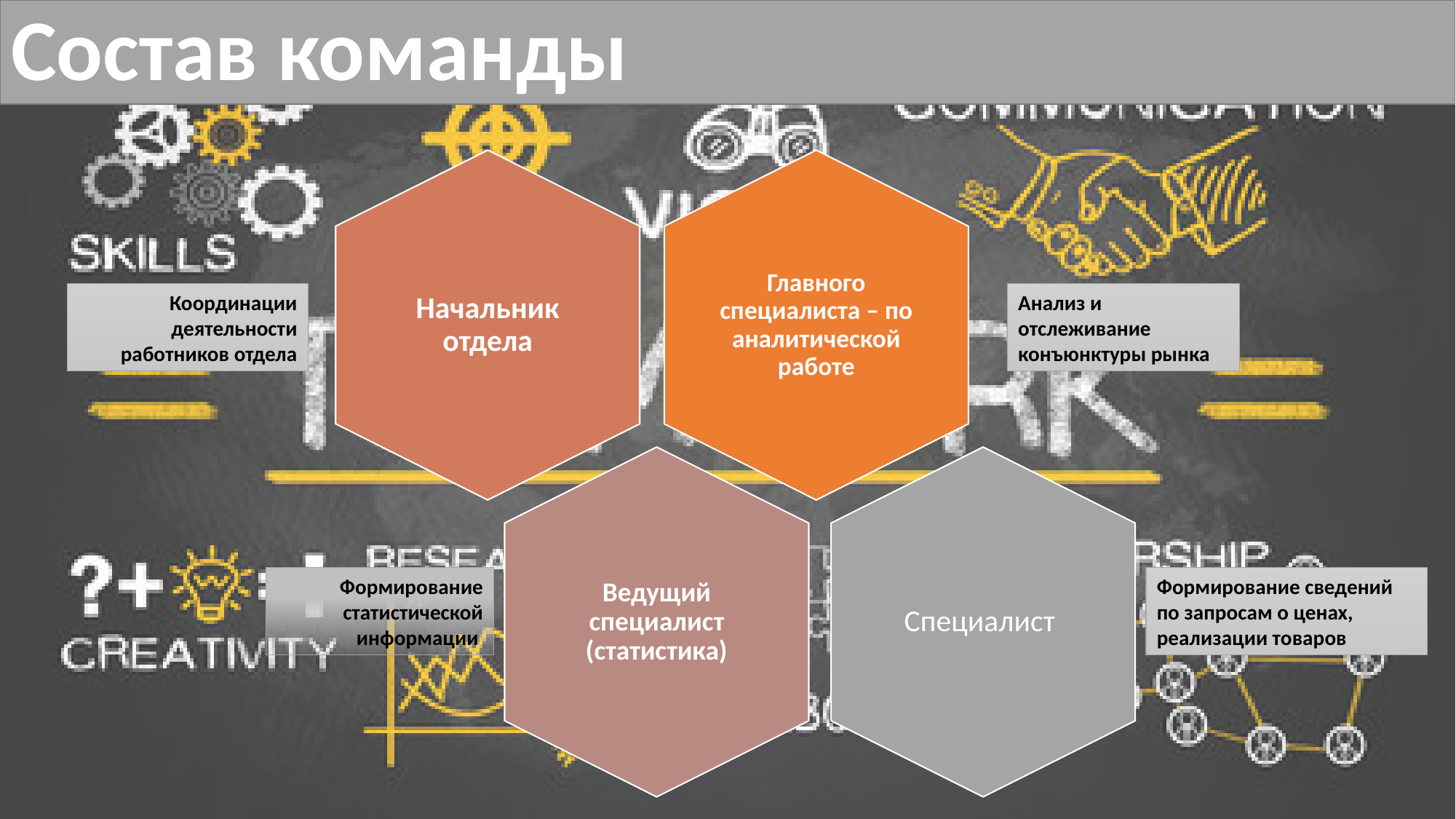

# Состав команды
Главного специалиста – по аналитической работе
Начальник отдела
Ведущий специалист (статистика)

Специалист
Координации деятельности работников отдела
Анализ и отслеживание конъюнктуры рынка
Формирование статистической информации
Формирование сведений по запросам о ценах, реализации товаров